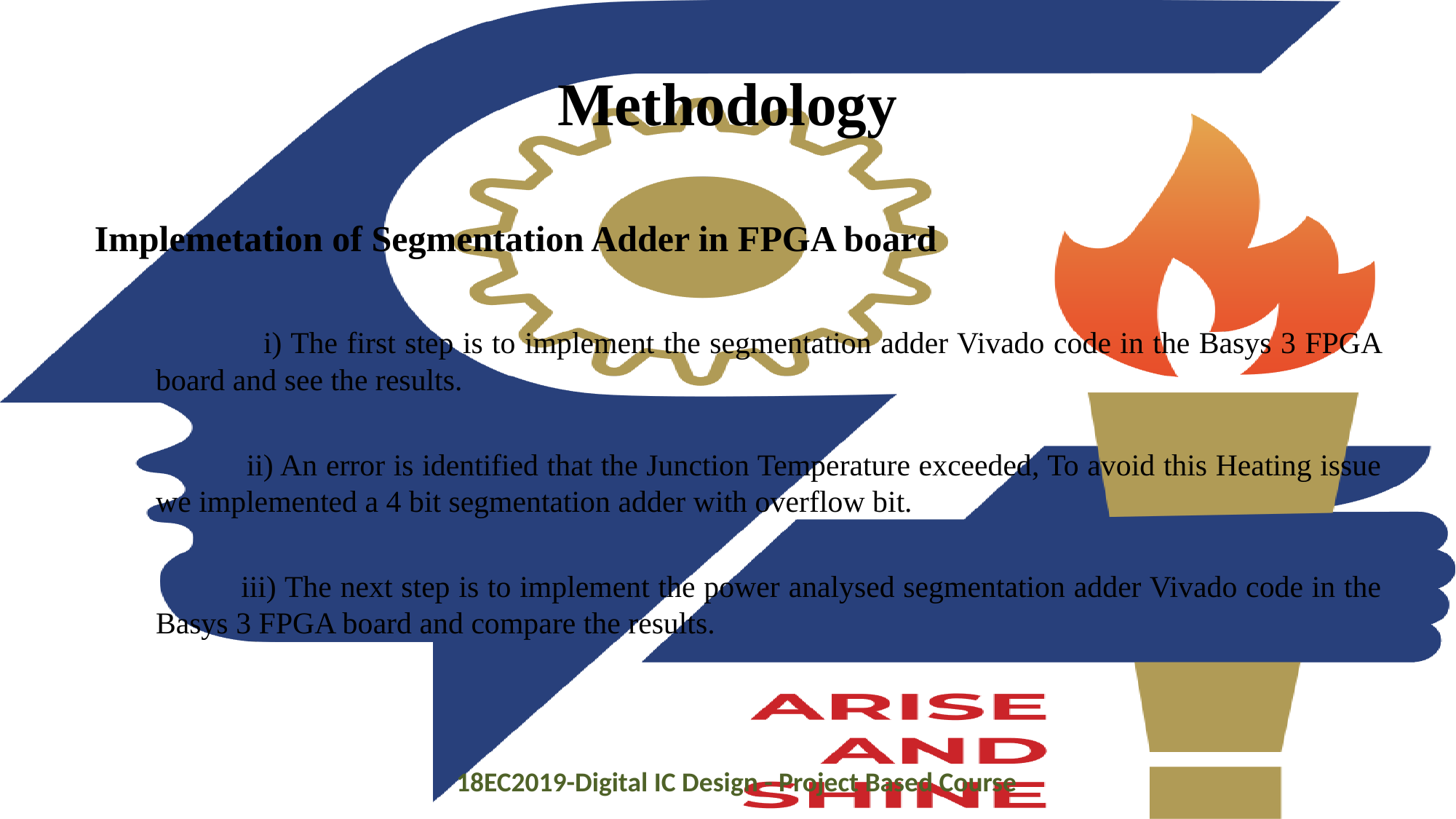

# Methodology
Implemetation of Segmentation Adder in FPGA board

                i) The first step is to implement the segmentation adder Vivado code in the Basys 3 FPGA board and see the results.

                  ii) An error is identified that the Junction Temperature exceeded, To avoid this Heating issue we implemented a 4 bit segmentation adder with overflow bit.

                 iii) The next step is to implement the power analysed segmentation adder Vivado code in the Basys 3 FPGA board and compare the results.

18EC2019-Digital IC Design - Project Based Course